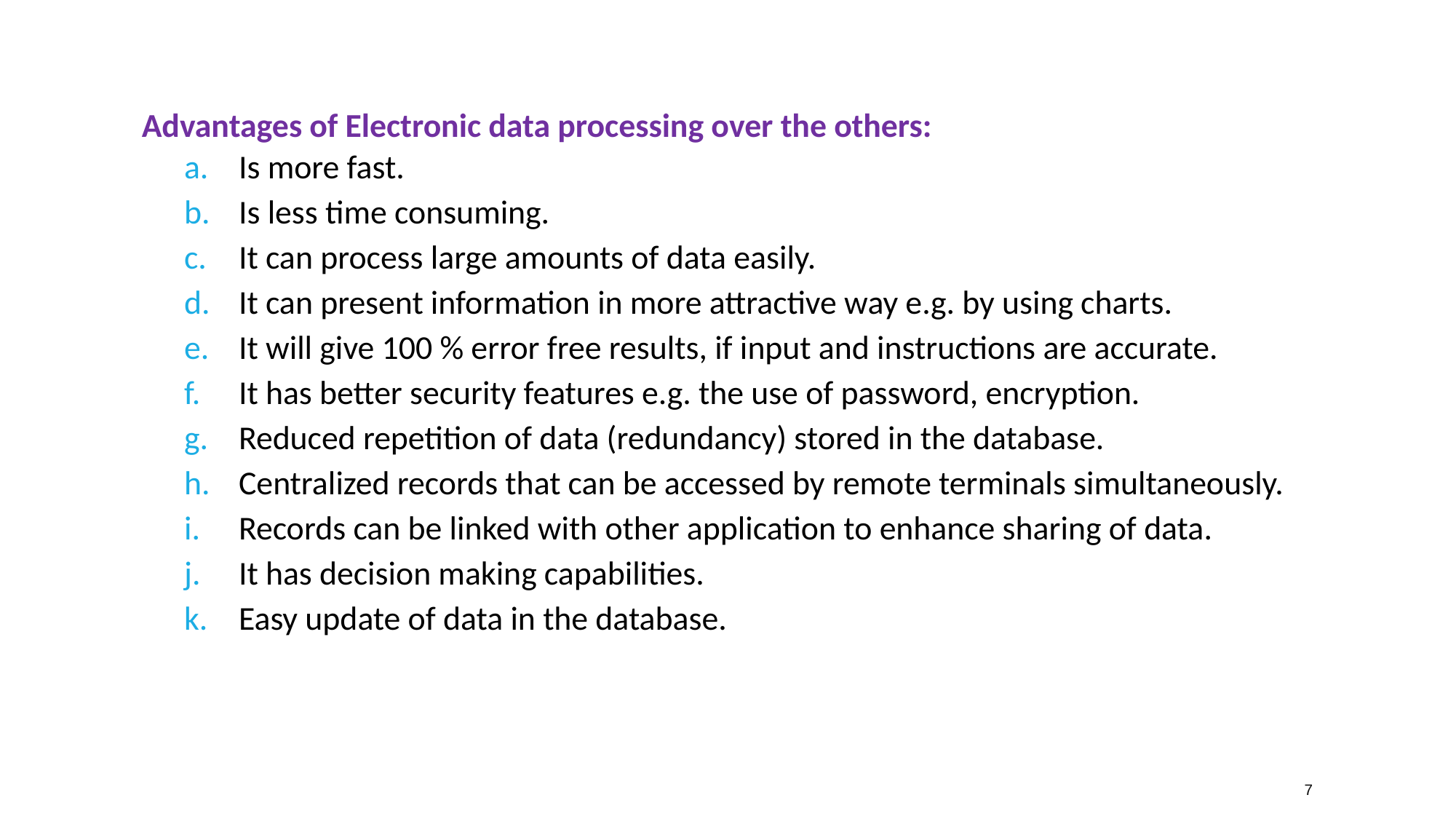

Advantages of Electronic data processing over the others:
Is more fast.
Is less time consuming.
It can process large amounts of data easily.
It can present information in more attractive way e.g. by using charts.
It will give 100 % error free results, if input and instructions are accurate.
It has better security features e.g. the use of password, encryption.
Reduced repetition of data (redundancy) stored in the database.
Centralized records that can be accessed by remote terminals simultaneously.
Records can be linked with other application to enhance sharing of data.
It has decision making capabilities.
Easy update of data in the database.
7